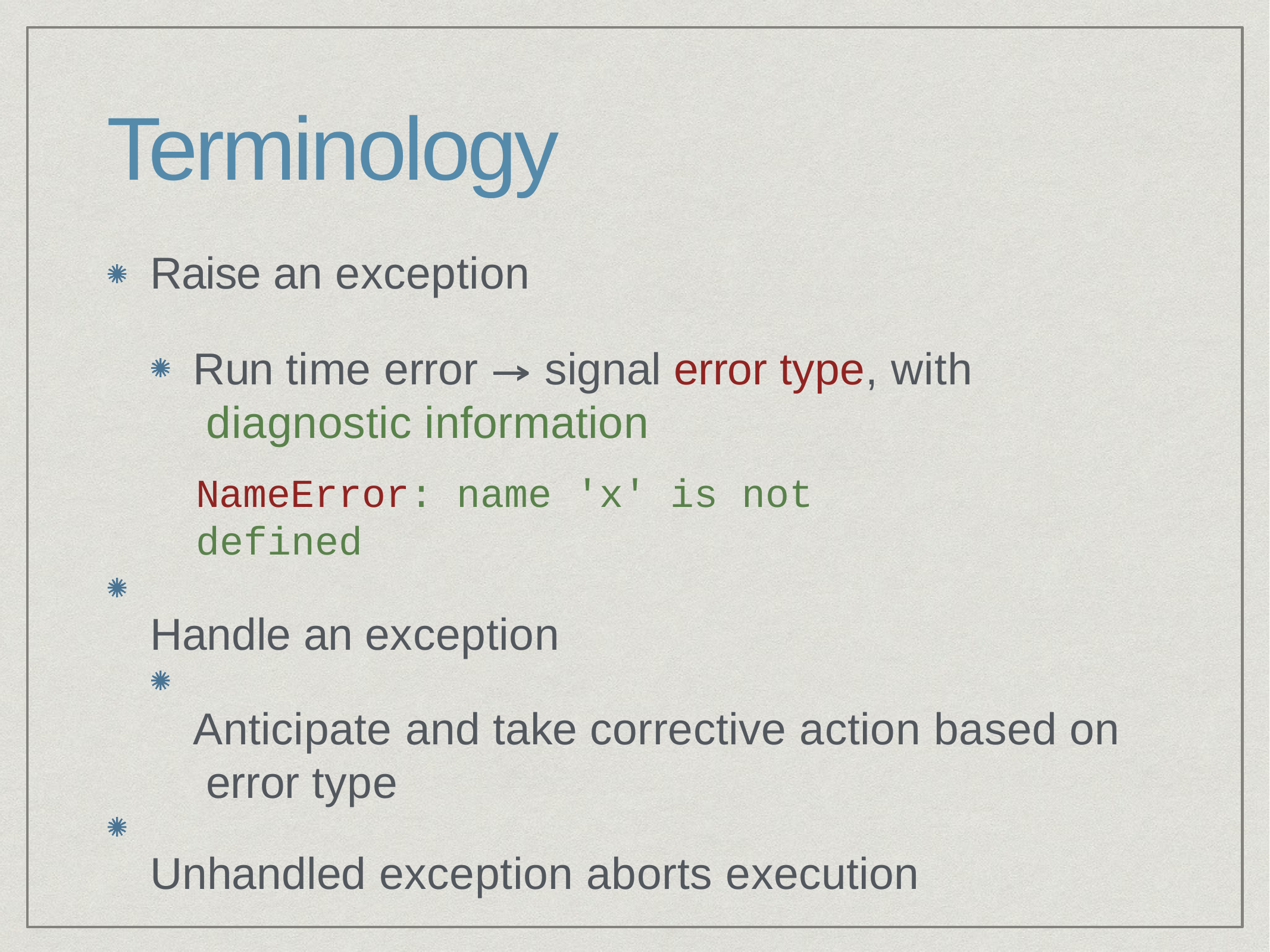

# Terminology
Raise an exception
Run time error → signal error type, with  diagnostic information
NameError: name 'x' is not defined
Handle an exception
Anticipate and take corrective action based on  error type
Unhandled exception aborts execution